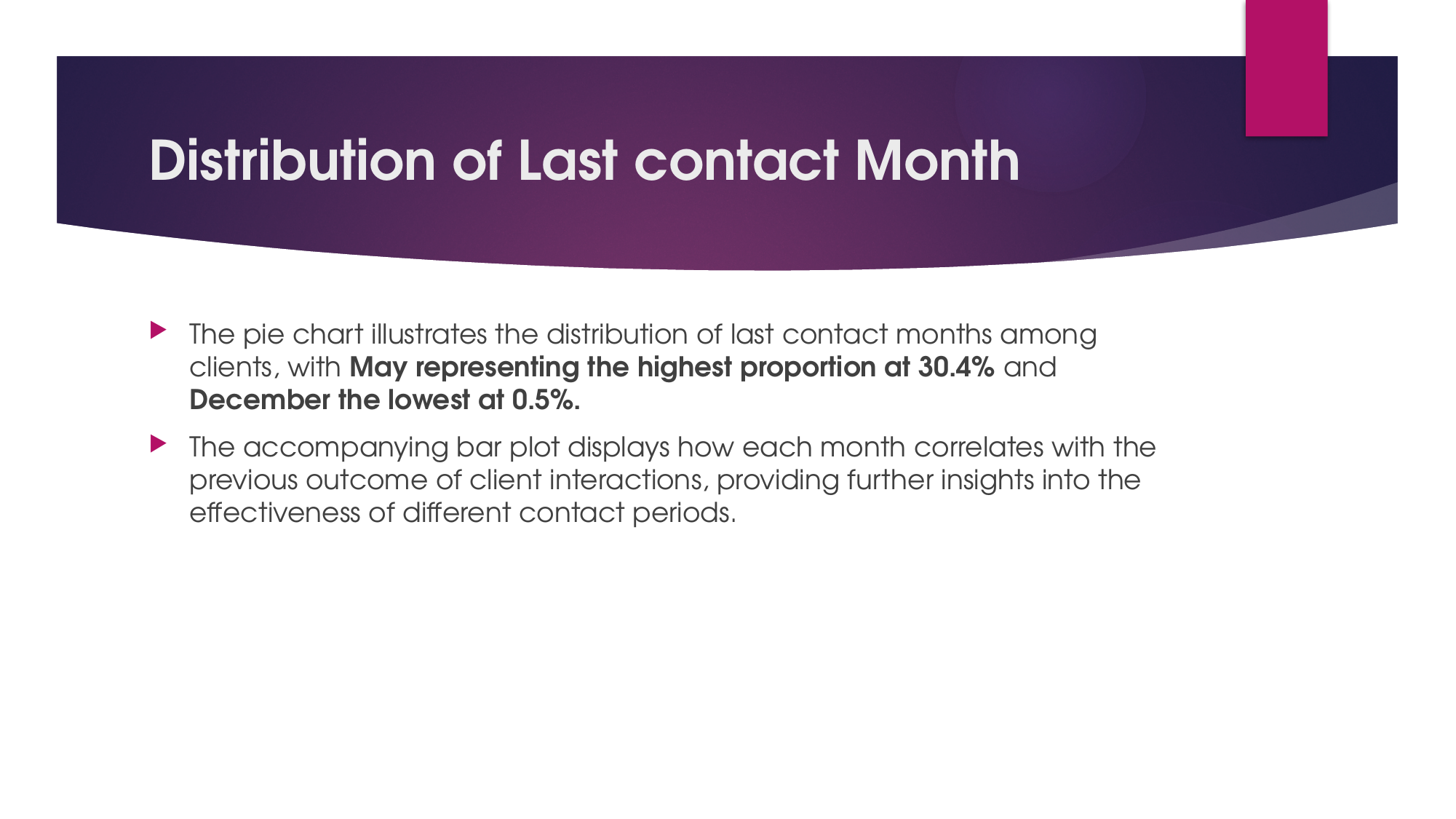

# Distribution of Last contact Month
The pie chart illustrates the distribution of last contact months among clients, with May representing the highest proportion at 30.4% and December the lowest at 0.5%.
The accompanying bar plot displays how each month correlates with the previous outcome of client interactions, providing further insights into the effectiveness of different contact periods.